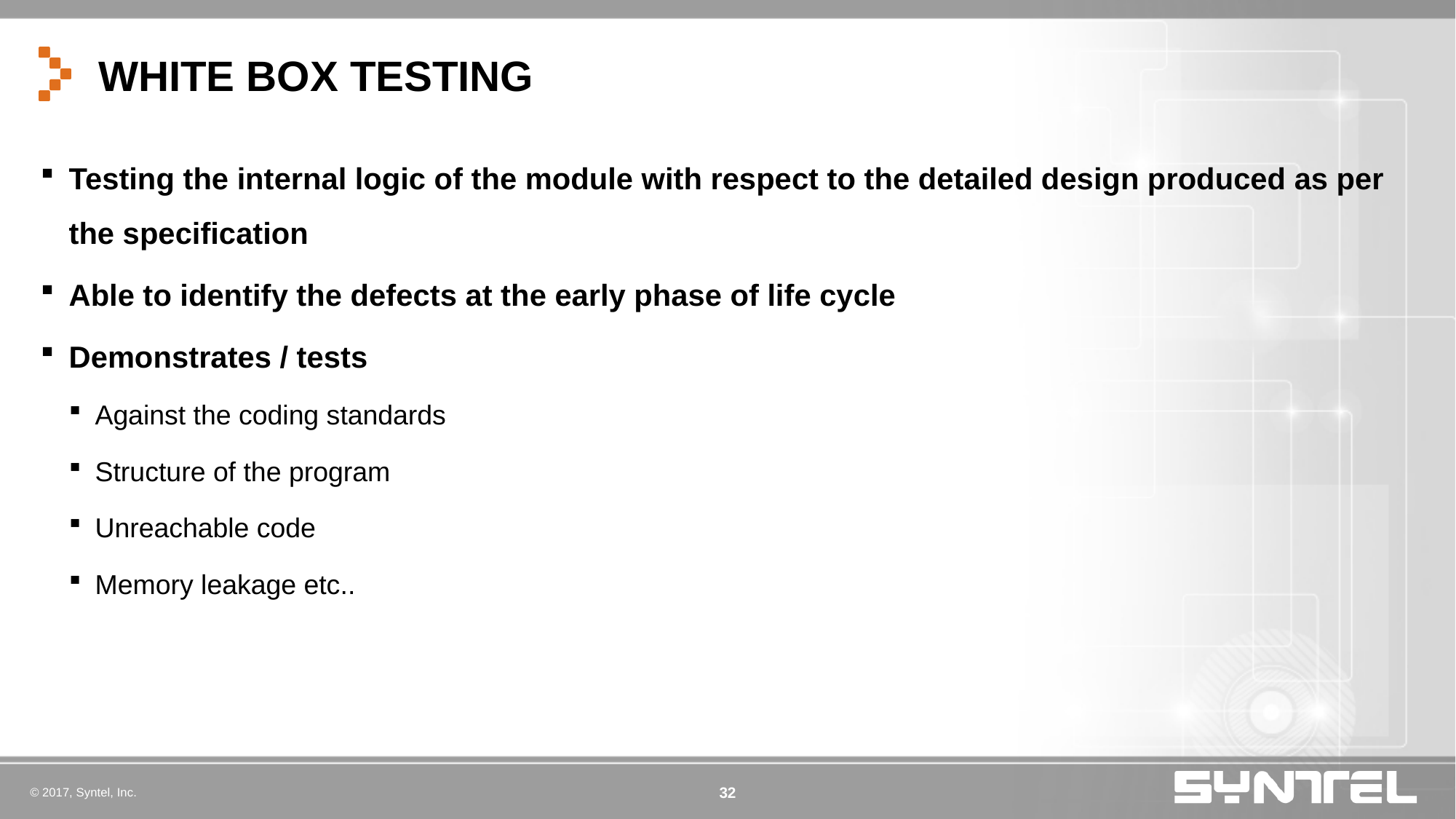

# WHITE BOX TESTING
Testing the internal logic of the module with respect to the detailed design produced as per the specification
Able to identify the defects at the early phase of life cycle
Demonstrates / tests
Against the coding standards
Structure of the program
Unreachable code
Memory leakage etc..